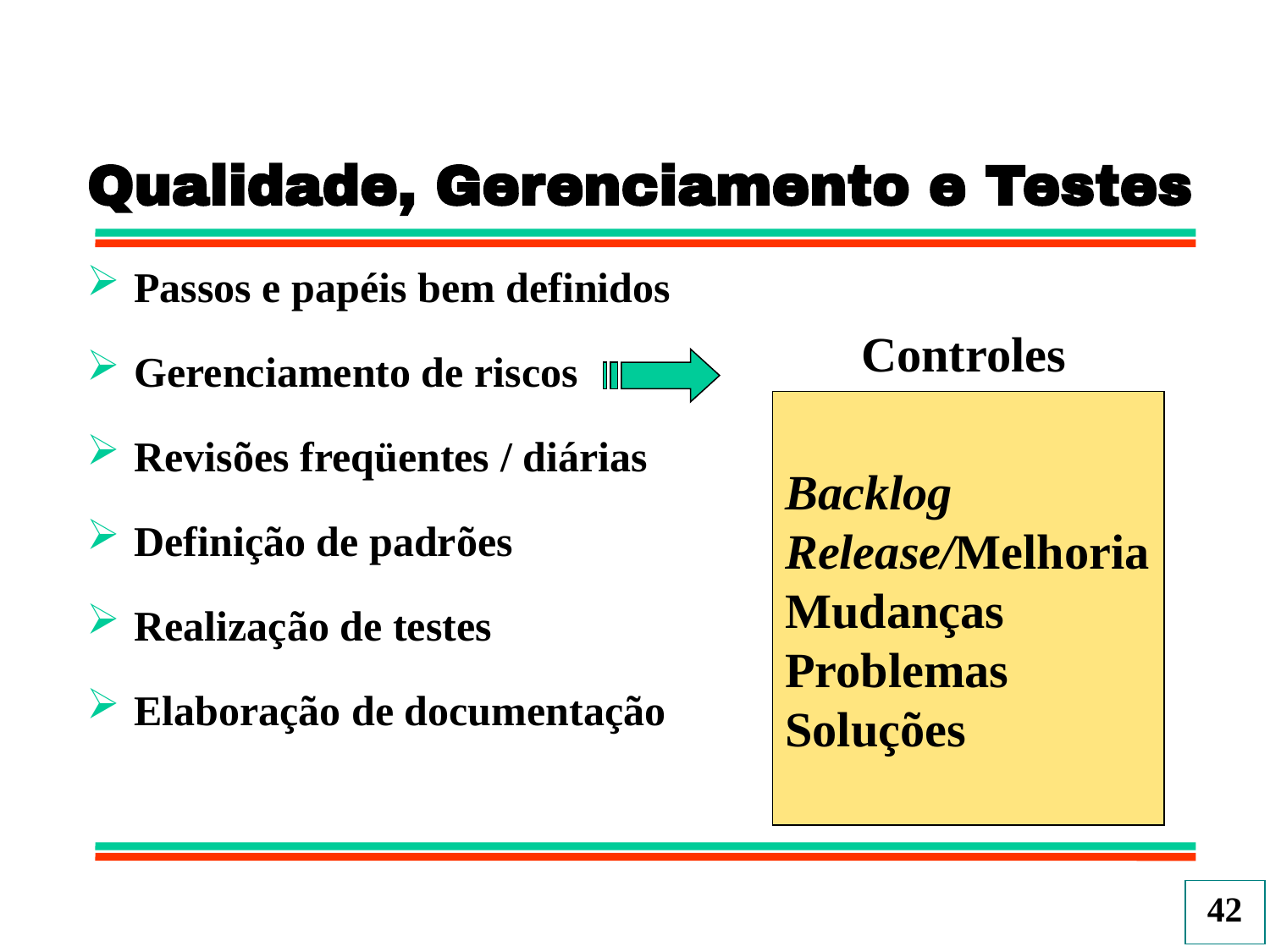

Qualidade, Gerenciamento e Testes

Passos e papéis bem definidos

Gerenciamento de riscos

Revisões freqüentes / diárias

Definição de padrões

Realização de testes

Elaboração de documentação

Controles

Backlog
Release/Melhoria
Mudanças
Problemas
Soluções

42